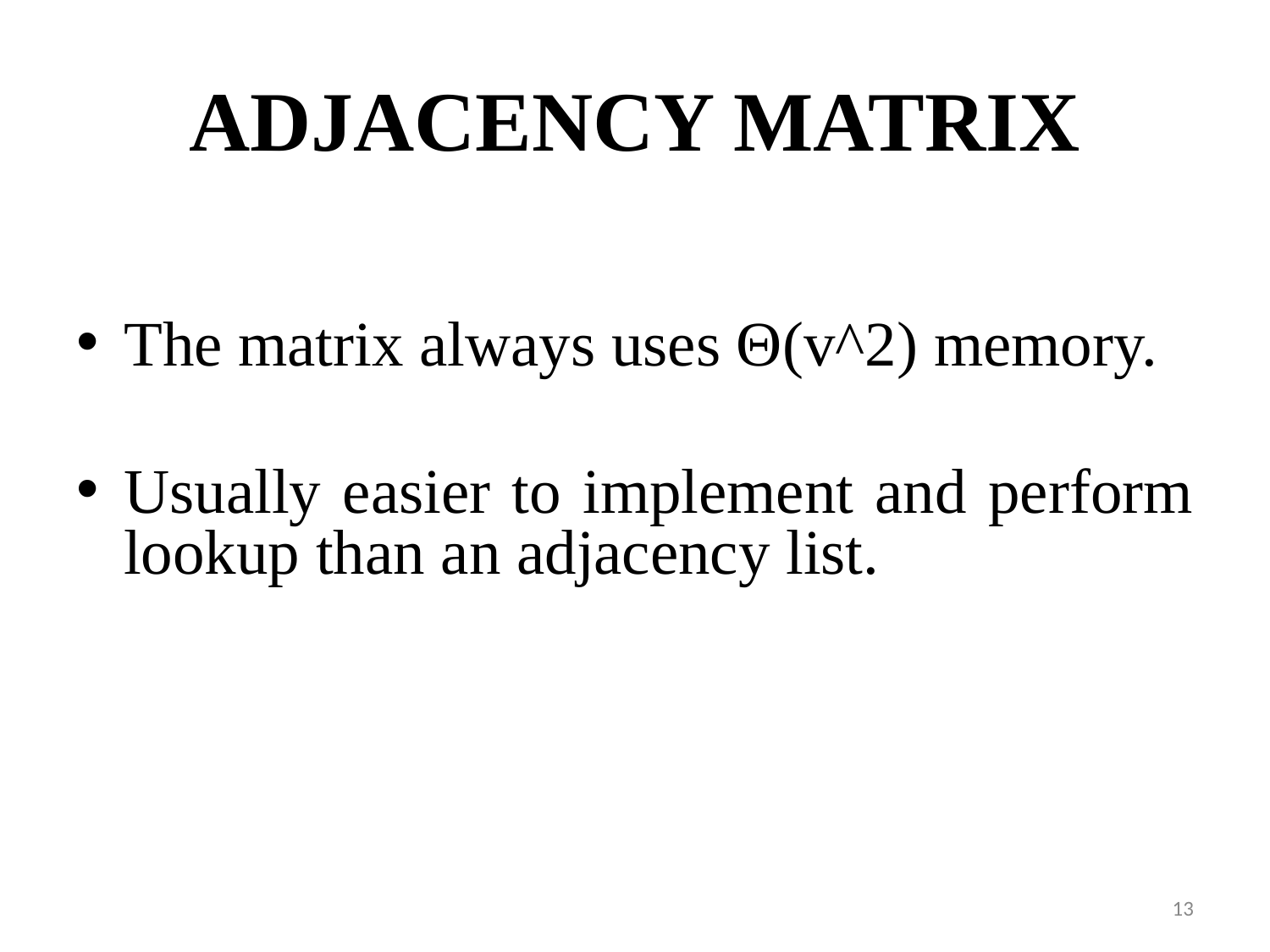

# ADJACENCY MATRIX

The matrix always uses Θ(v^2) memory.

Usually easier to implement and perform lookup than an adjacency list.
13